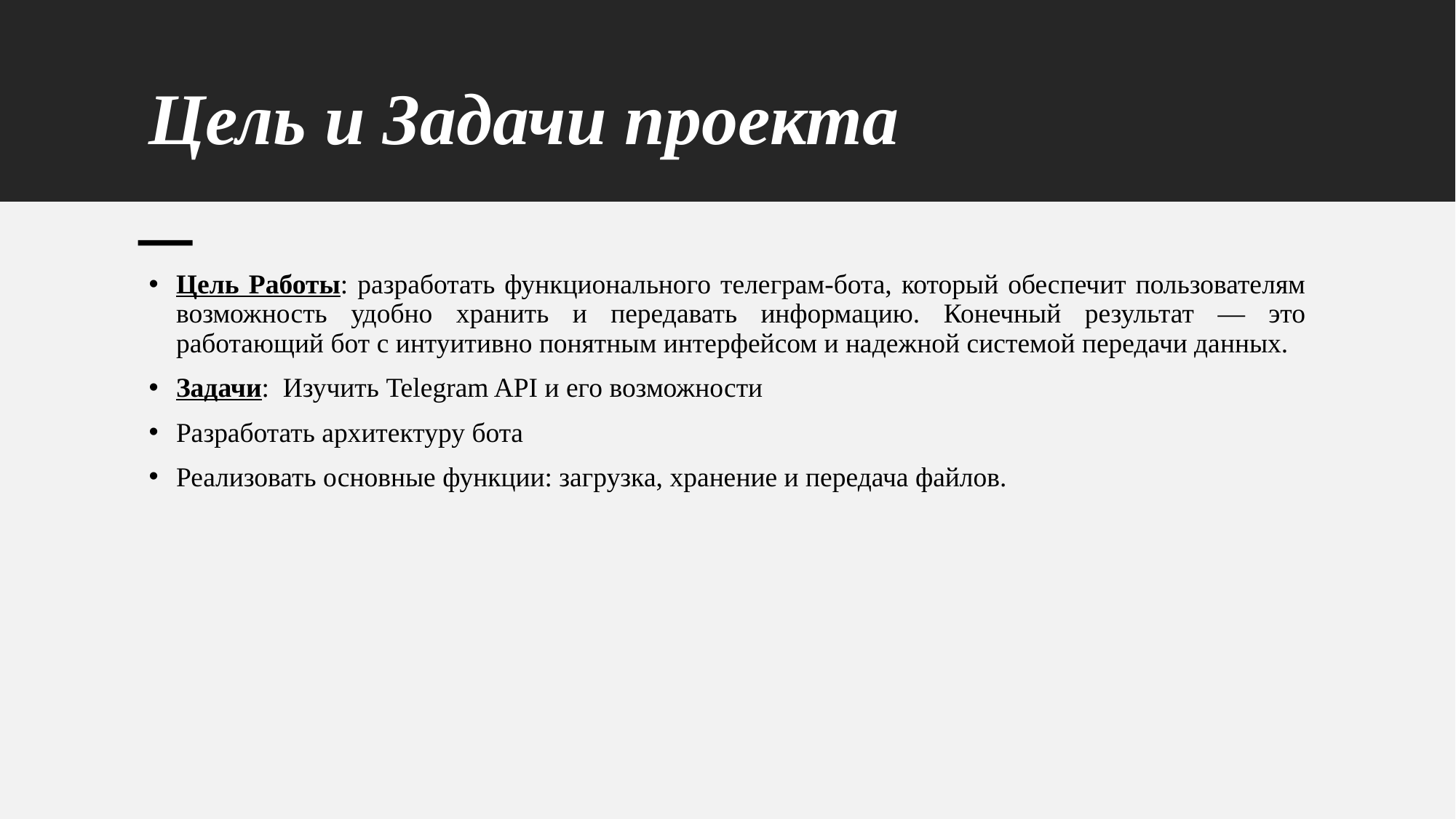

# Цель и Задачи проекта

Цель Работы: разработать функционального телеграм-бота, который обеспечит пользователям возможность удобно хранить и передавать информацию. Конечный результат — это работающий бот с интуитивно понятным интерфейсом и надежной системой передачи данных.
Задачи:  Изучить Telegram API и его возможности
Разработать архитектуру бота
Реализовать основные функции: загрузка, хранение и передача файлов.